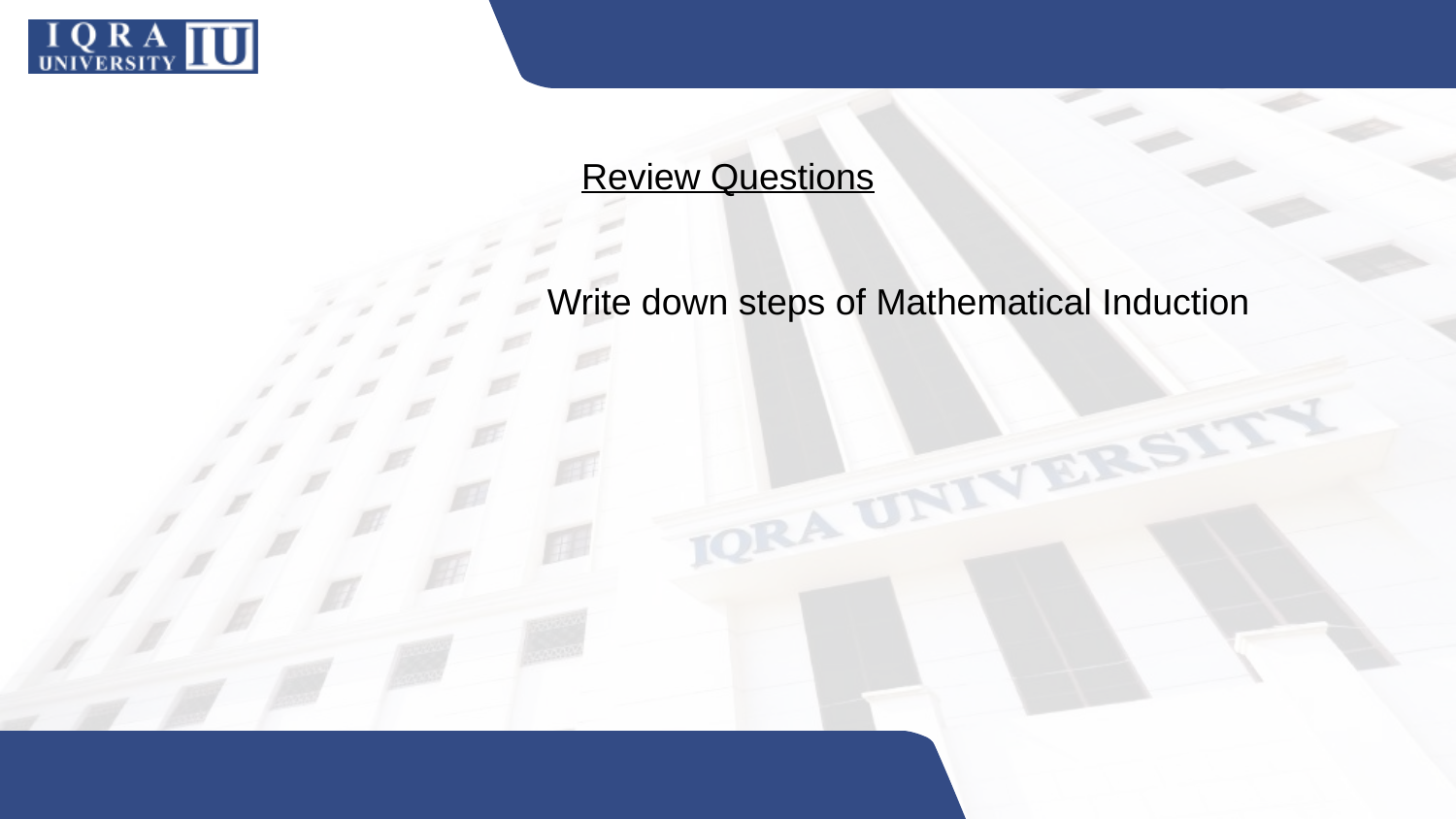

Review Questions
Write down steps of Mathematical Induction